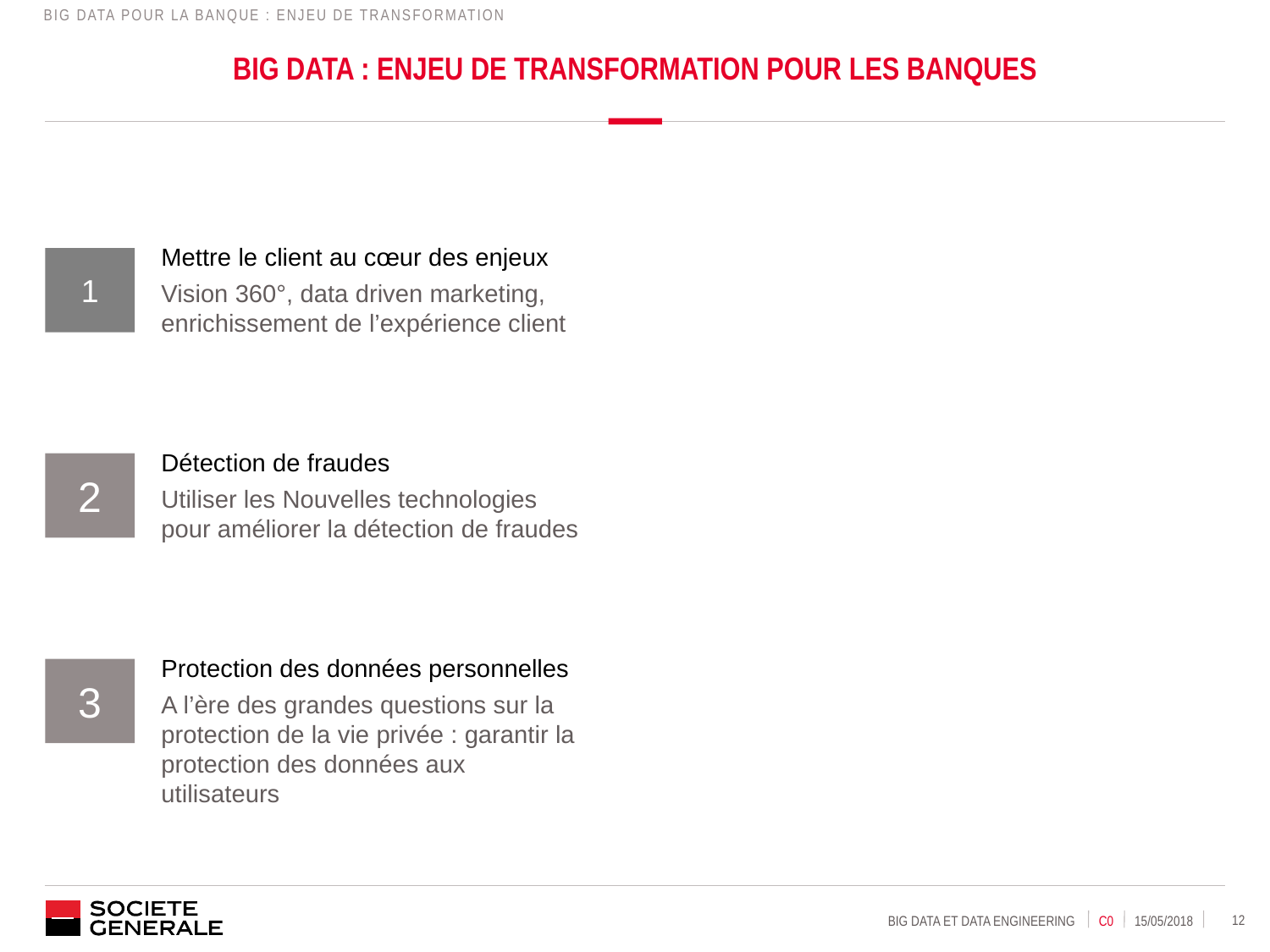

Big data pour la banque : enjeu de transformation

# BIG DATA : Enjeu de transformation pour les banques
Mettre le client au cœur des enjeux
Vision 360°, data driven marketing,  enrichissement de l’expérience client
1
Détection de fraudes
Utiliser les Nouvelles technologies pour améliorer la détection de fraudes
2
Protection des données personnelles
A l’ère des grandes questions sur la protection de la vie privée : garantir la protection des données aux utilisateurs
3